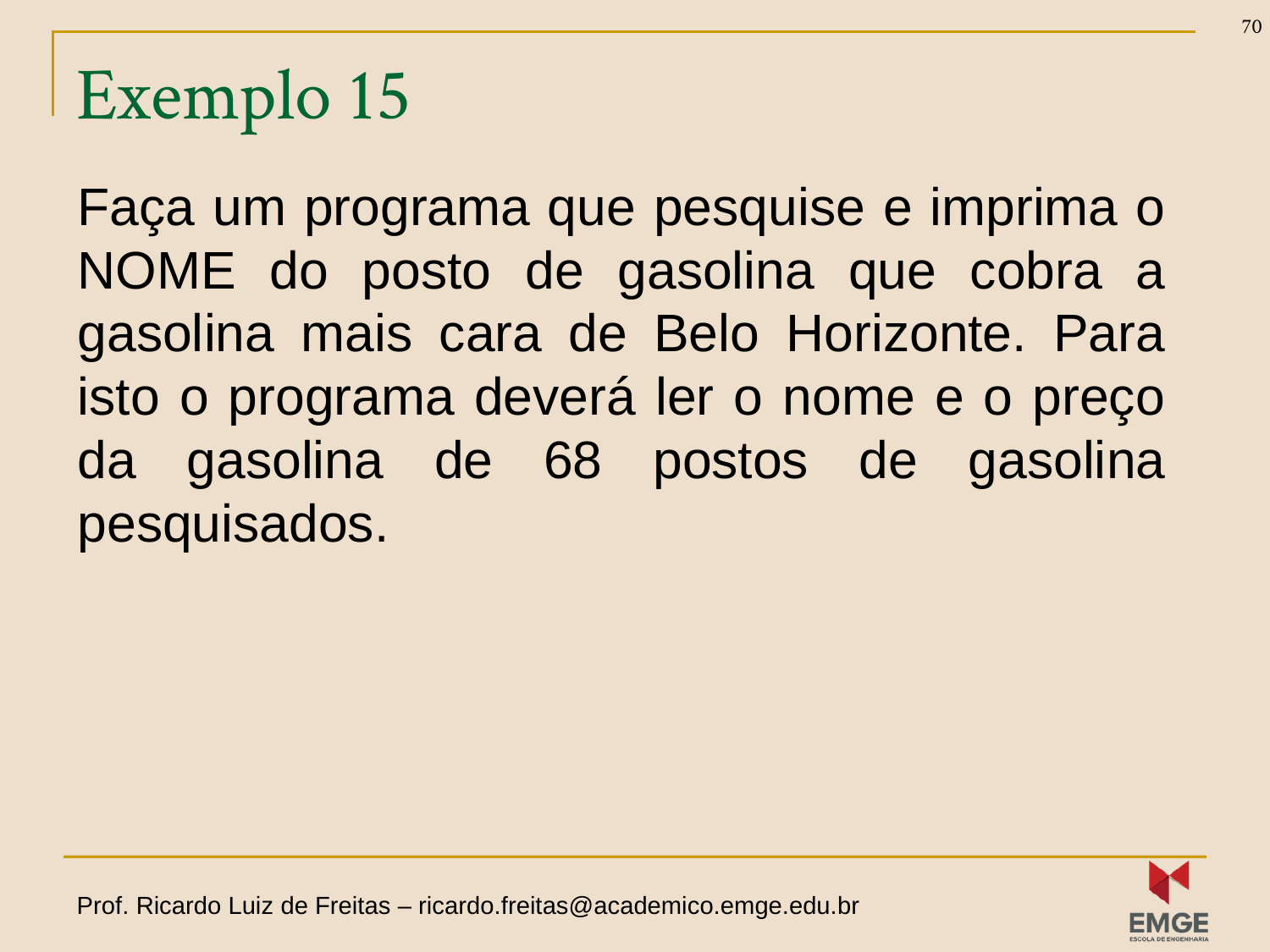

70
# Exemplo 15
Faça um programa que pesquise e imprima o NOME do posto de gasolina que cobra a gasolina mais cara de Belo Horizonte. Para isto o programa deverá ler o nome e o preço da gasolina de 68 postos de gasolina pesquisados.